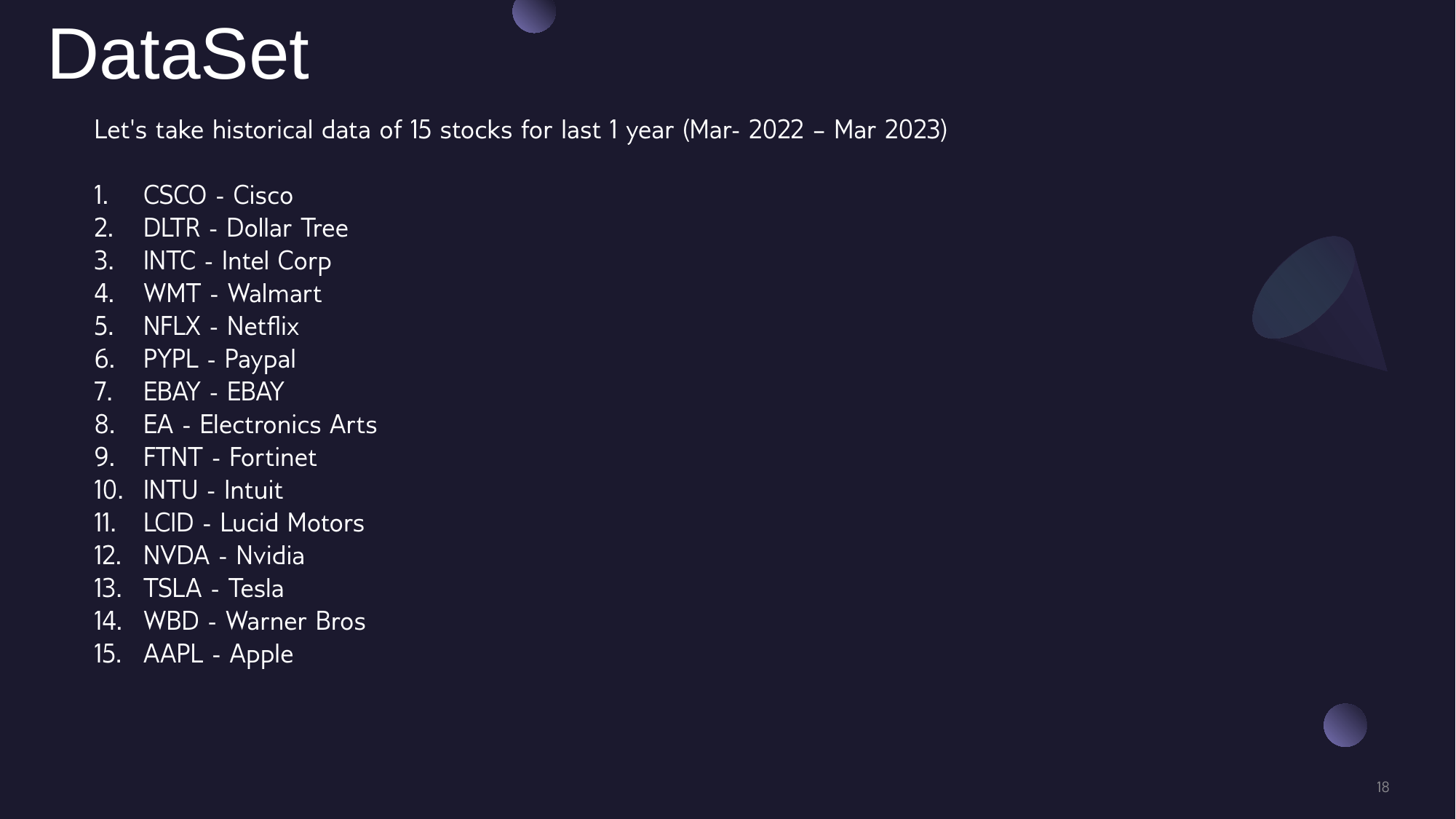

# DataSet
Let's take historical data of 15 stocks for last 1 year (Mar- 2022 – Mar 2023)

 CSCO - Cisco
 DLTR - Dollar Tree
 INTC - Intel Corp
 WMT - Walmart
 NFLX - Netflix
 PYPL - Paypal
 EBAY - EBAY
 EA - Electronics Arts
 FTNT - Fortinet
 INTU - Intuit
 LCID - Lucid Motors
 NVDA - Nvidia
 TSLA - Tesla
 WBD - Warner Bros
 AAPL - Apple

18